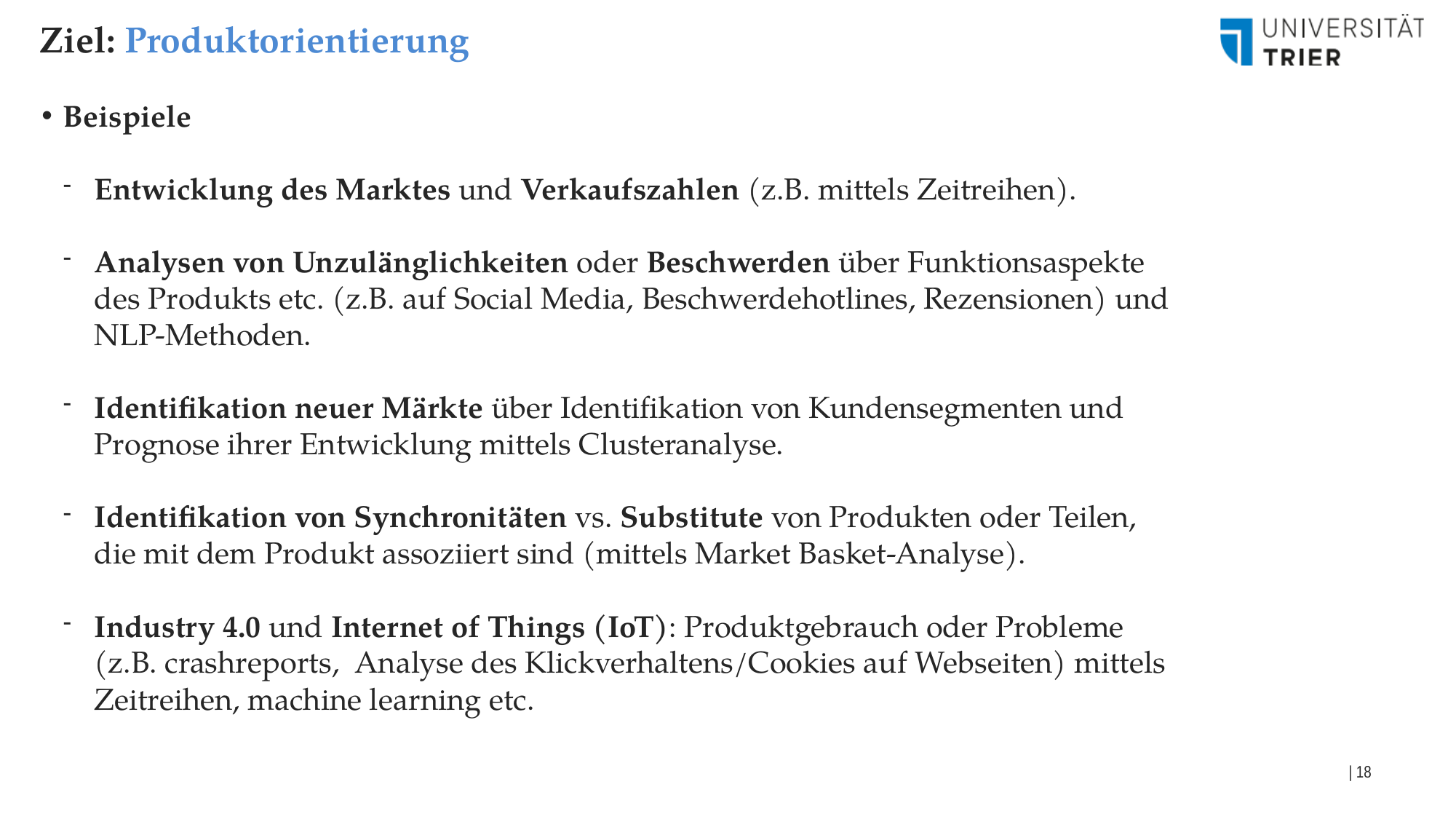

Ziel: Produktorientierung
Beispiele
Entwicklung des Marktes und Verkaufszahlen (z.B. mittels Zeitreihen).
Analysen von Unzulänglichkeiten oder Beschwerden über Funktionsaspekte des Produkts etc. (z.B. auf Social Media, Beschwerdehotlines, Rezensionen) und NLP-Methoden.
Identifikation neuer Märkte über Identifikation von Kundensegmenten und Prognose ihrer Entwicklung mittels Clusteranalyse.
Identifikation von Synchronitäten vs. Substitute von Produkten oder Teilen, die mit dem Produkt assoziiert sind (mittels Market Basket-Analyse).
Industry 4.0 und Internet of Things (IoT): Produktgebrauch oder Probleme (z.B. crashreports,  Analyse des Klickverhaltens/Cookies auf Webseiten) mittels Zeitreihen, machine learning etc.

| 18